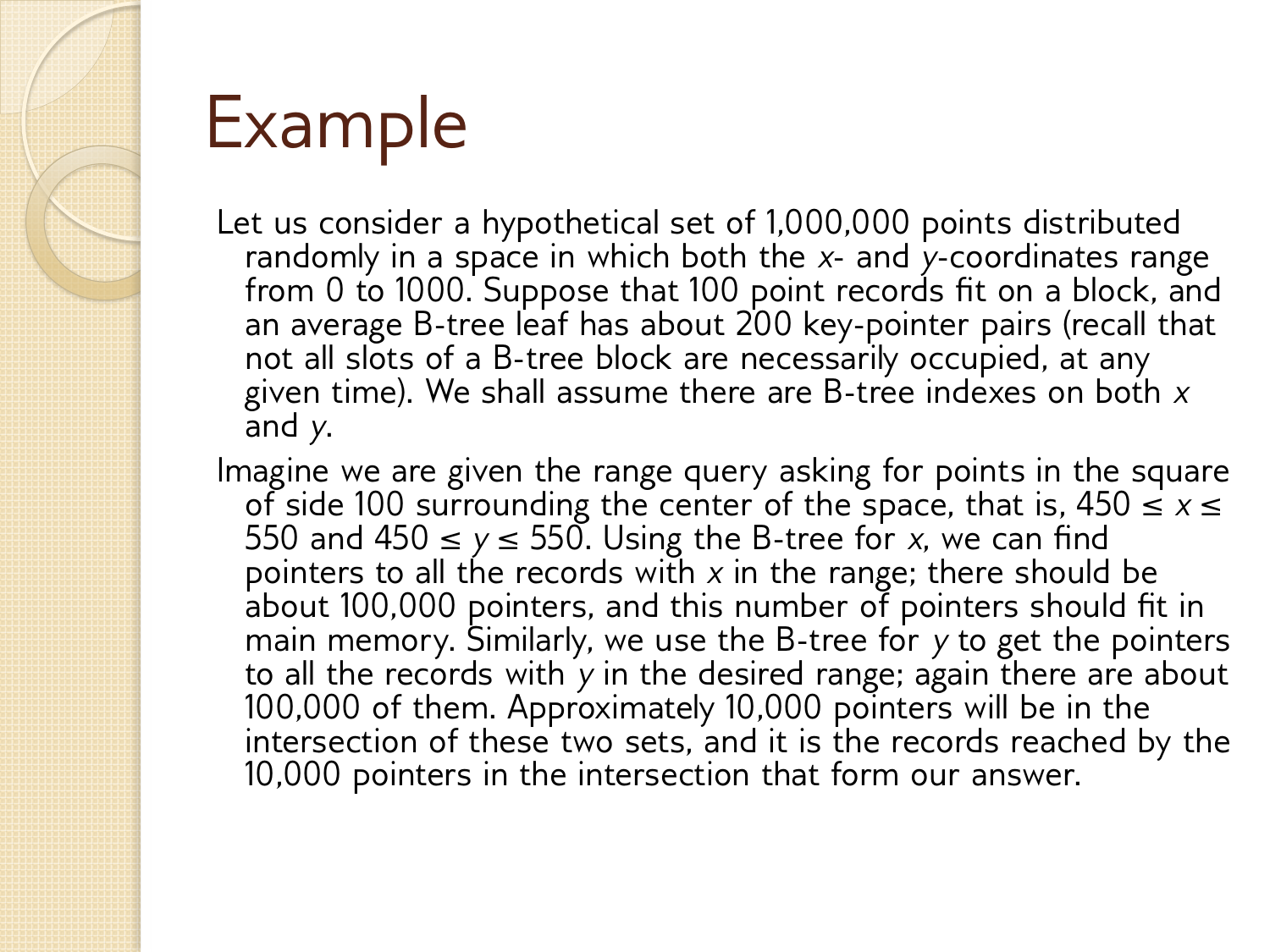

# Example
Let us consider a hypothetical set of 1,000,000 points distributed randomly in a space in which both the x- and y-coordinates range from 0 to 1000. Suppose that 100 point records fit on a block, and an average B-tree leaf has about 200 key-pointer pairs (recall that not all slots of a B-tree block are necessarily occupied, at any given time). We shall assume there are B-tree indexes on both x and y.
Imagine we are given the range query asking for points in the square of side 100 surrounding the center of the space, that is, 450 ≤ x ≤ 550 and 450 ≤ y ≤ 550. Using the B-tree for x, we can find pointers to all the records with x in the range; there should be about 100,000 pointers, and this number of pointers should fit in main memory. Similarly, we use the B-tree for y to get the pointers to all the records with y in the desired range; again there are about 100,000 of them. Approximately 10,000 pointers will be in the intersection of these two sets, and it is the records reached by the 10,000 pointers in the intersection that form our answer.